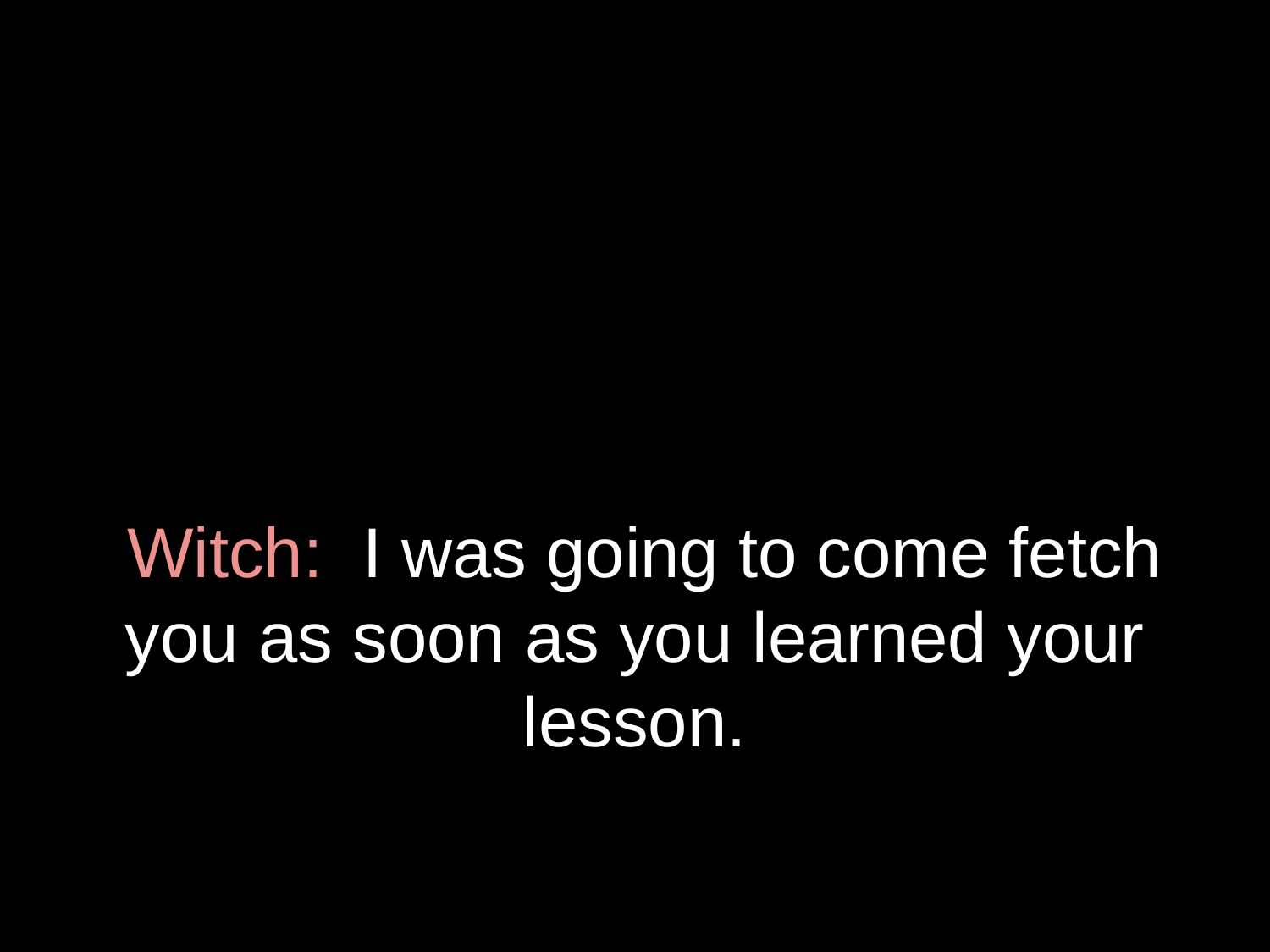

# Witch:  I was going to come fetch you as soon as you learned your lesson.